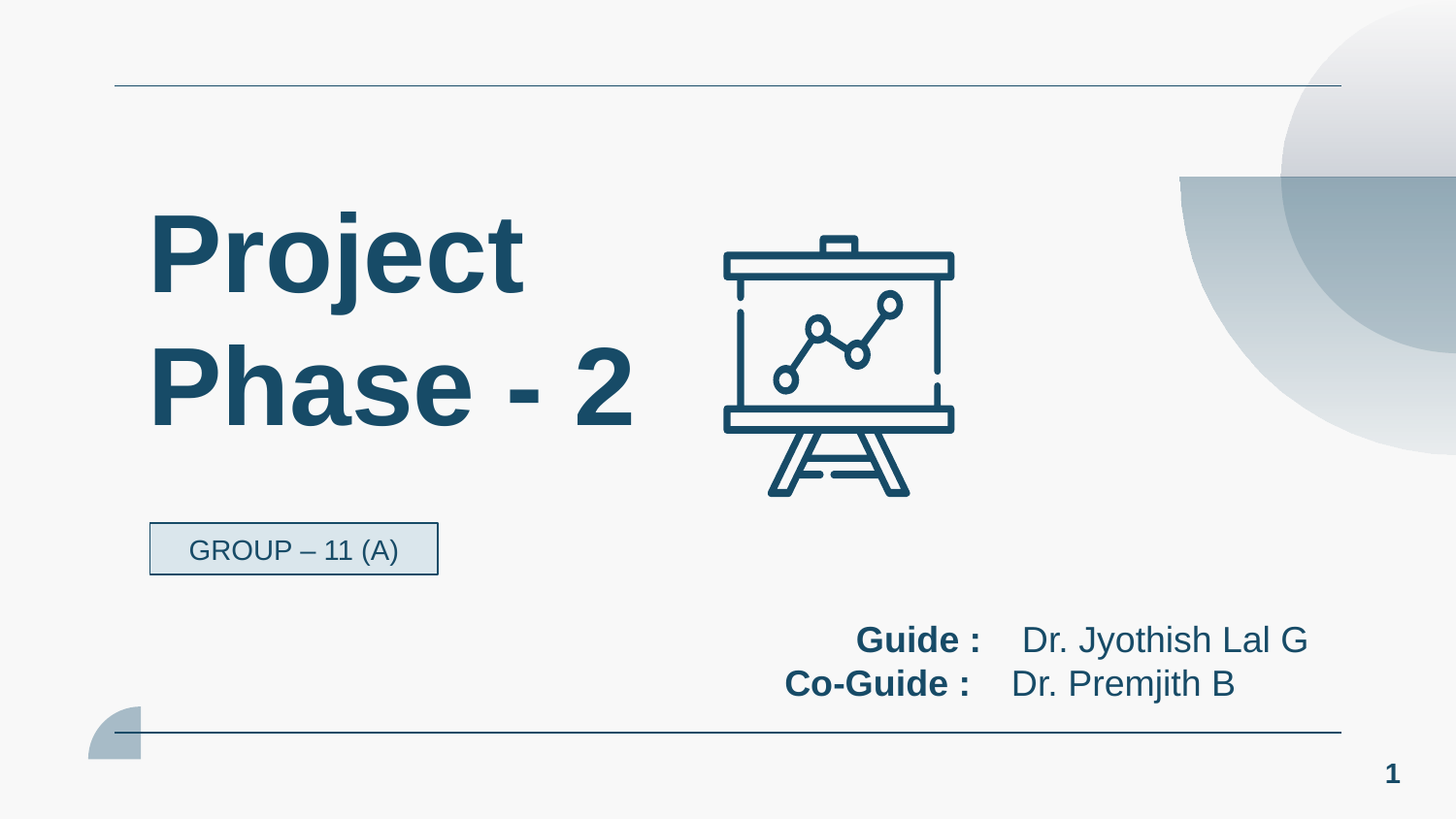

# Project Phase - 2

GROUP – 11 (A)
       Guide :    Dr. Jyothish Lal G
Co-Guide :    Dr. Premjith B
1